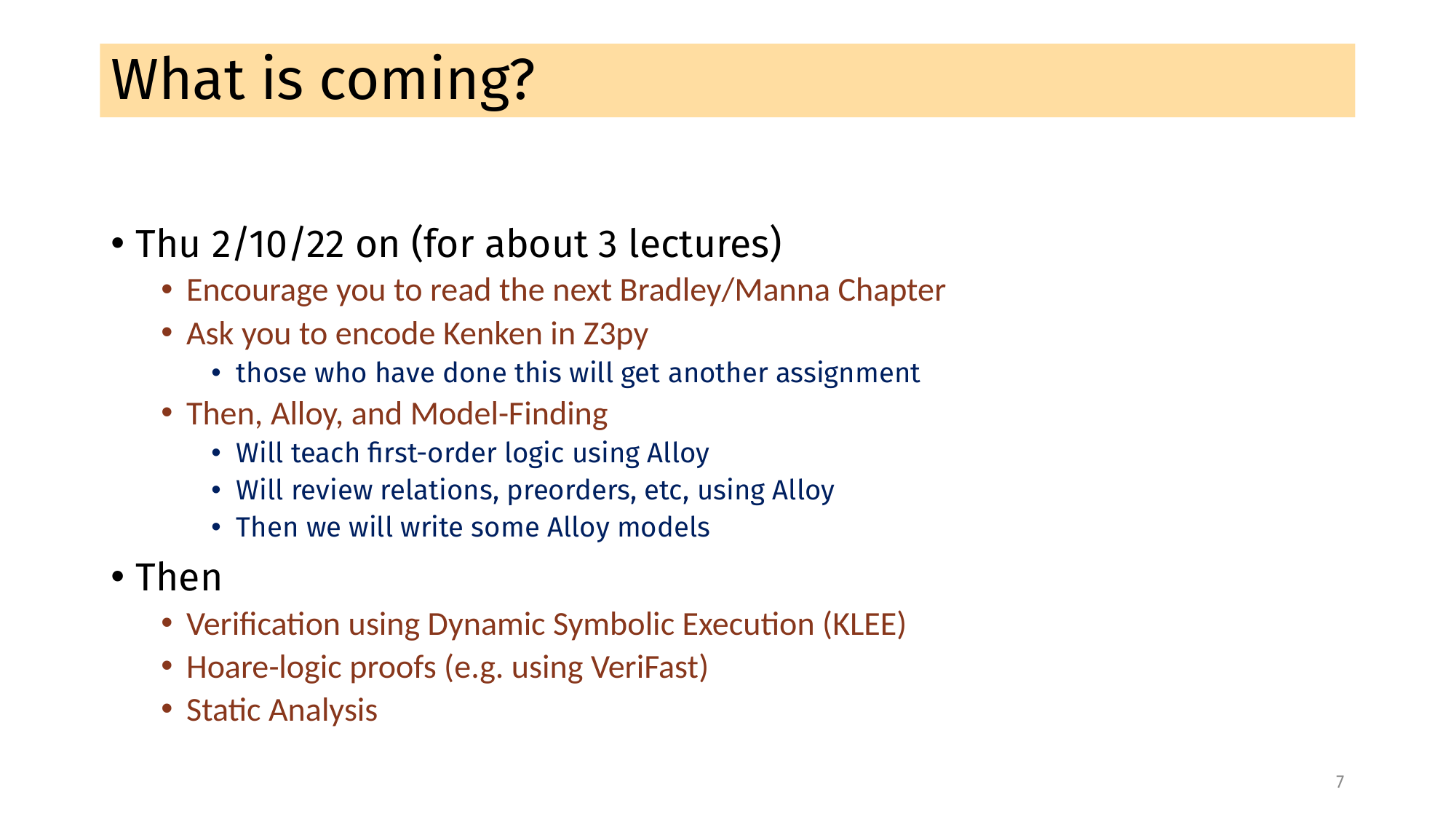

# What is coming?
Thu 2/10/22 on (for about 3 lectures)
Encourage you to read the next Bradley/Manna Chapter
Ask you to encode Kenken in Z3py
those who have done this will get another assignment
Then, Alloy, and Model-Finding
Will teach first-order logic using Alloy
Will review relations, preorders, etc, using Alloy
Then we will write some Alloy models
Then
Verification using Dynamic Symbolic Execution (KLEE)
Hoare-logic proofs (e.g. using VeriFast)
Static Analysis

7